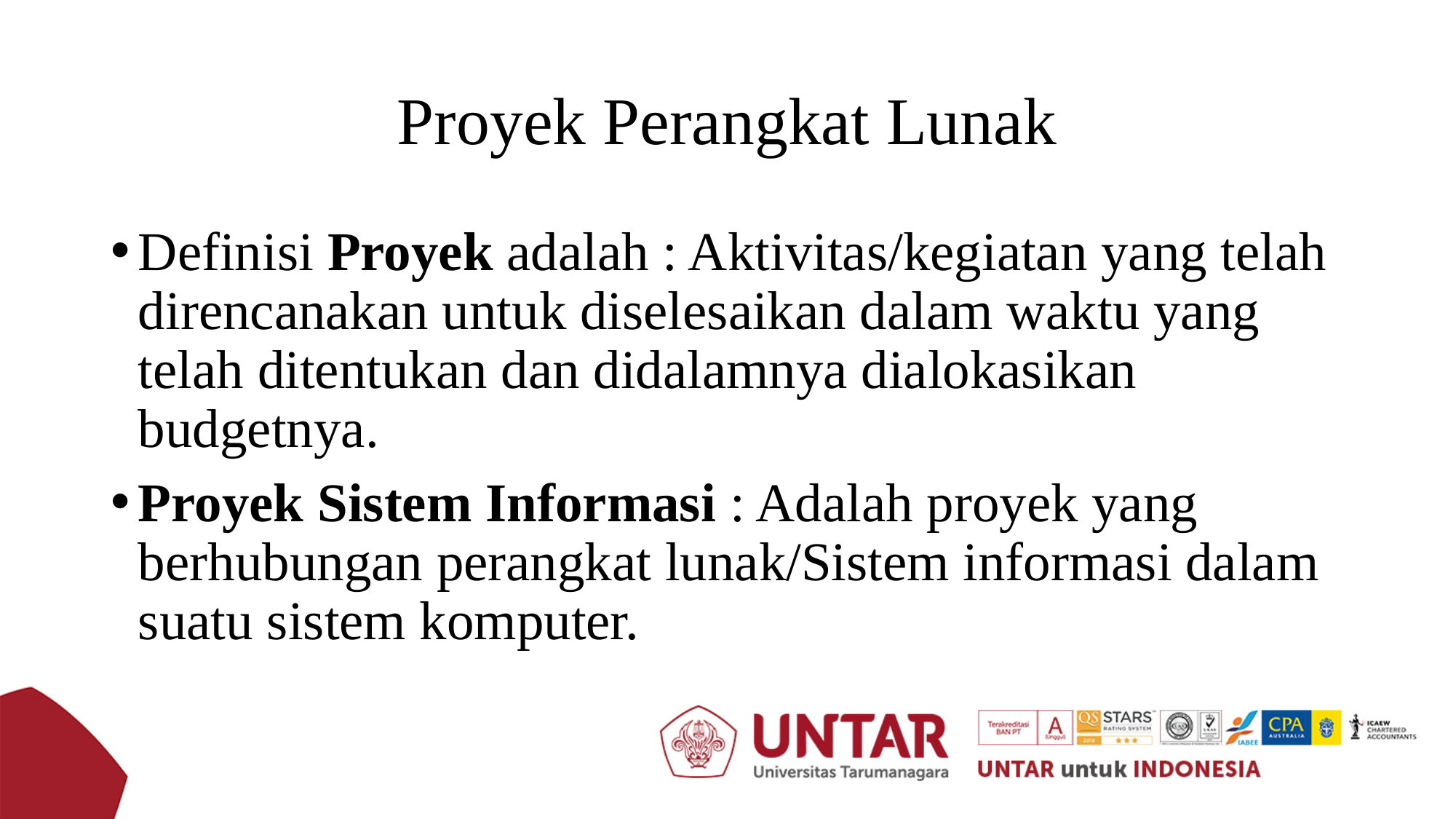

# Proyek Perangkat Lunak
Definisi Proyek adalah : Aktivitas/kegiatan yang telah direncanakan untuk diselesaikan dalam waktu yang telah ditentukan dan didalamnya dialokasikan budgetnya.
Proyek Sistem Informasi : Adalah proyek yang berhubungan perangkat lunak/Sistem informasi dalam suatu sistem komputer.